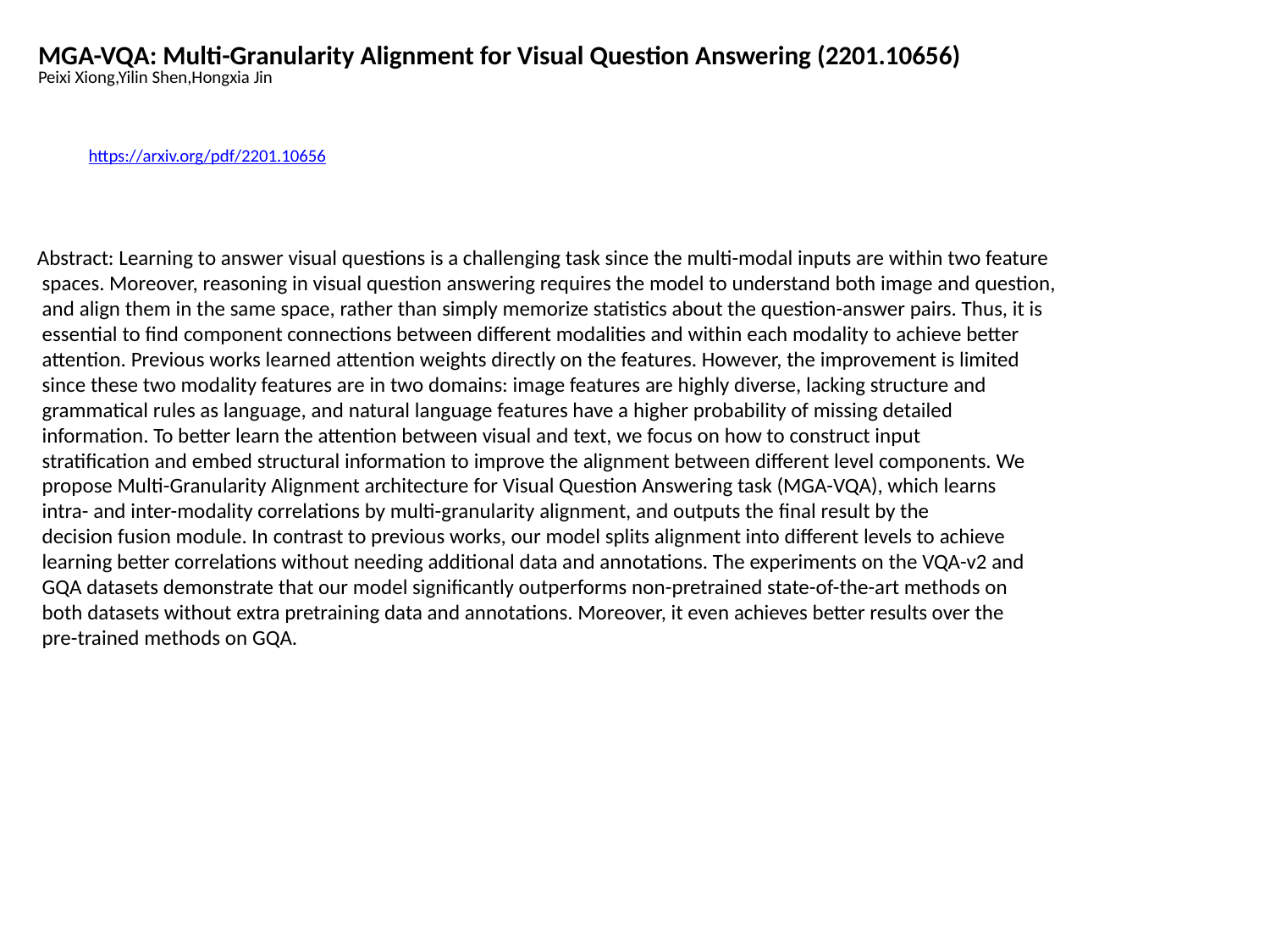

MGA-VQA: Multi-Granularity Alignment for Visual Question Answering (2201.10656)
Peixi Xiong,Yilin Shen,Hongxia Jin

https://arxiv.org/pdf/2201.10656

Abstract: Learning to answer visual questions is a challenging task since the multi-modal inputs are within two feature
 spaces. Moreover, reasoning in visual question answering requires the model to understand both image and question,
 and align them in the same space, rather than simply memorize statistics about the question-answer pairs. Thus, it is
 essential to find component connections between different modalities and within each modality to achieve better
 attention. Previous works learned attention weights directly on the features. However, the improvement is limited
 since these two modality features are in two domains: image features are highly diverse, lacking structure and
 grammatical rules as language, and natural language features have a higher probability of missing detailed
 information. To better learn the attention between visual and text, we focus on how to construct input
 stratification and embed structural information to improve the alignment between different level components. We
 propose Multi-Granularity Alignment architecture for Visual Question Answering task (MGA-VQA), which learns
 intra- and inter-modality correlations by multi-granularity alignment, and outputs the final result by the
 decision fusion module. In contrast to previous works, our model splits alignment into different levels to achieve
 learning better correlations without needing additional data and annotations. The experiments on the VQA-v2 and
 GQA datasets demonstrate that our model significantly outperforms non-pretrained state-of-the-art methods on
 both datasets without extra pretraining data and annotations. Moreover, it even achieves better results over the
 pre-trained methods on GQA.